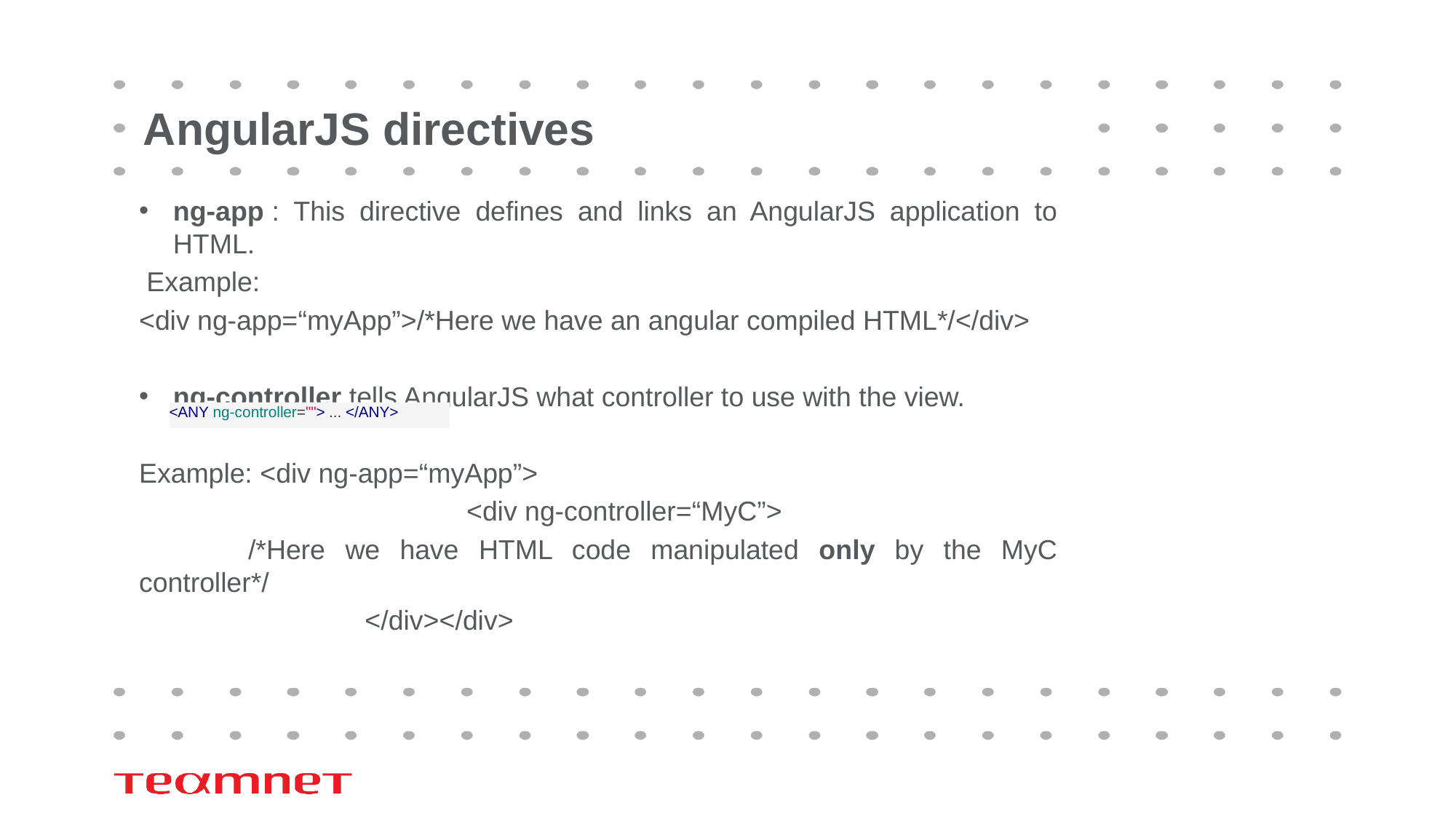

# AngularJS directives
ng-app : This directive defines and links an AngularJS application to HTML.
 Example:
<div ng-app=“myApp”>/*Here we have an angular compiled HTML*/</div>

ng-controller tells AngularJS what controller to use with the view.

Example: <div ng-app=“myApp”>
			<div ng-controller=“MyC”>
	/*Here we have HTML code manipulated only by the MyC controller*/
		 </div></div>

<ANY ng-controller=""> ... </ANY>